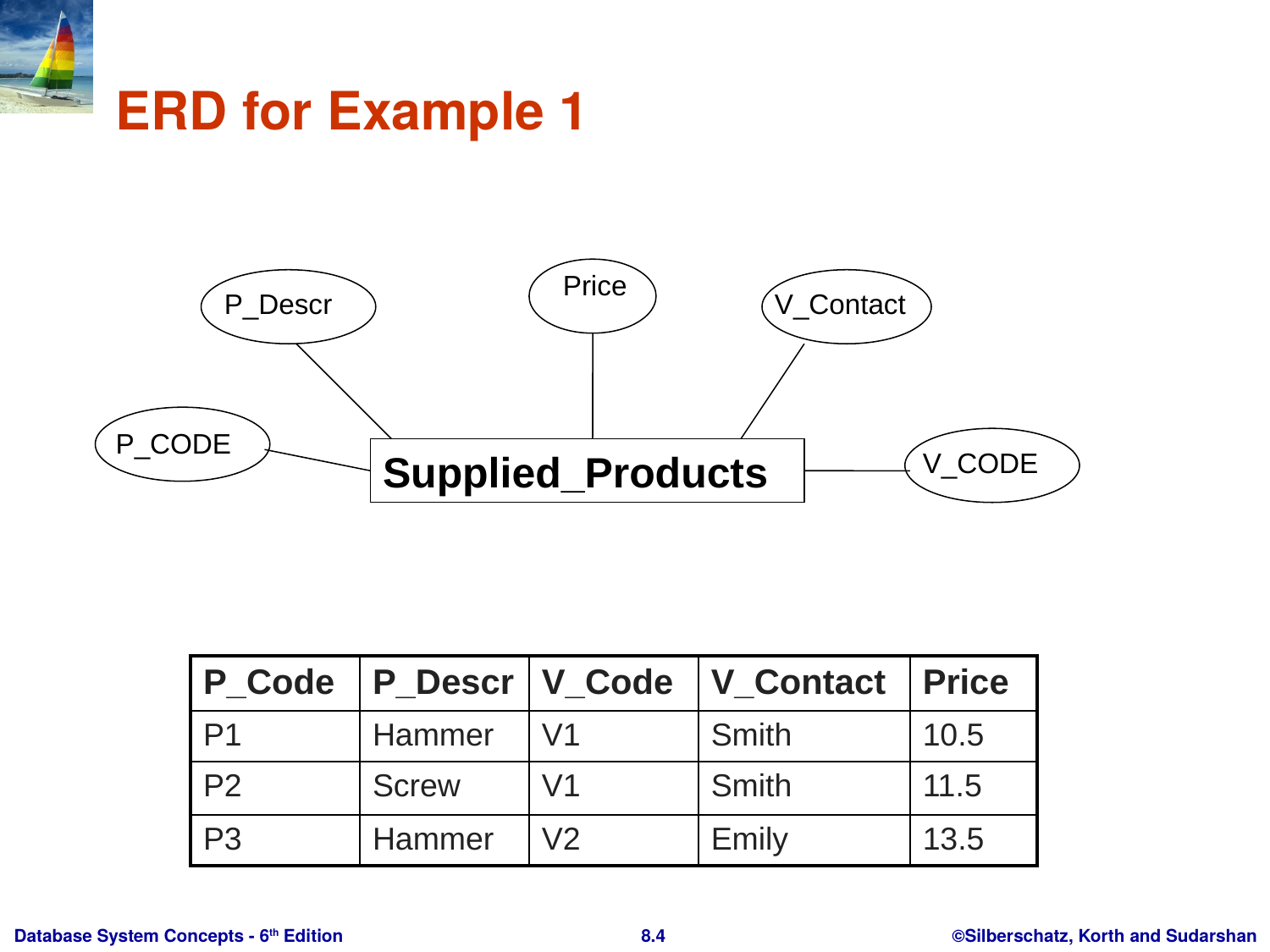

# ERD for Example 1

Price

V_Contact
P_Descr

P_CODE

Supplied_Products
V_CODE

| P\_Code | P\_Descr | V\_Code | V\_Contact | Price |
| --- | --- | --- | --- | --- |
| P1 | Hammer | V1 | Smith | 10.5 |
| P2 | Screw | V1 | Smith | 11.5 |
| P3 | Hammer | V2 | Emily | 13.5 |